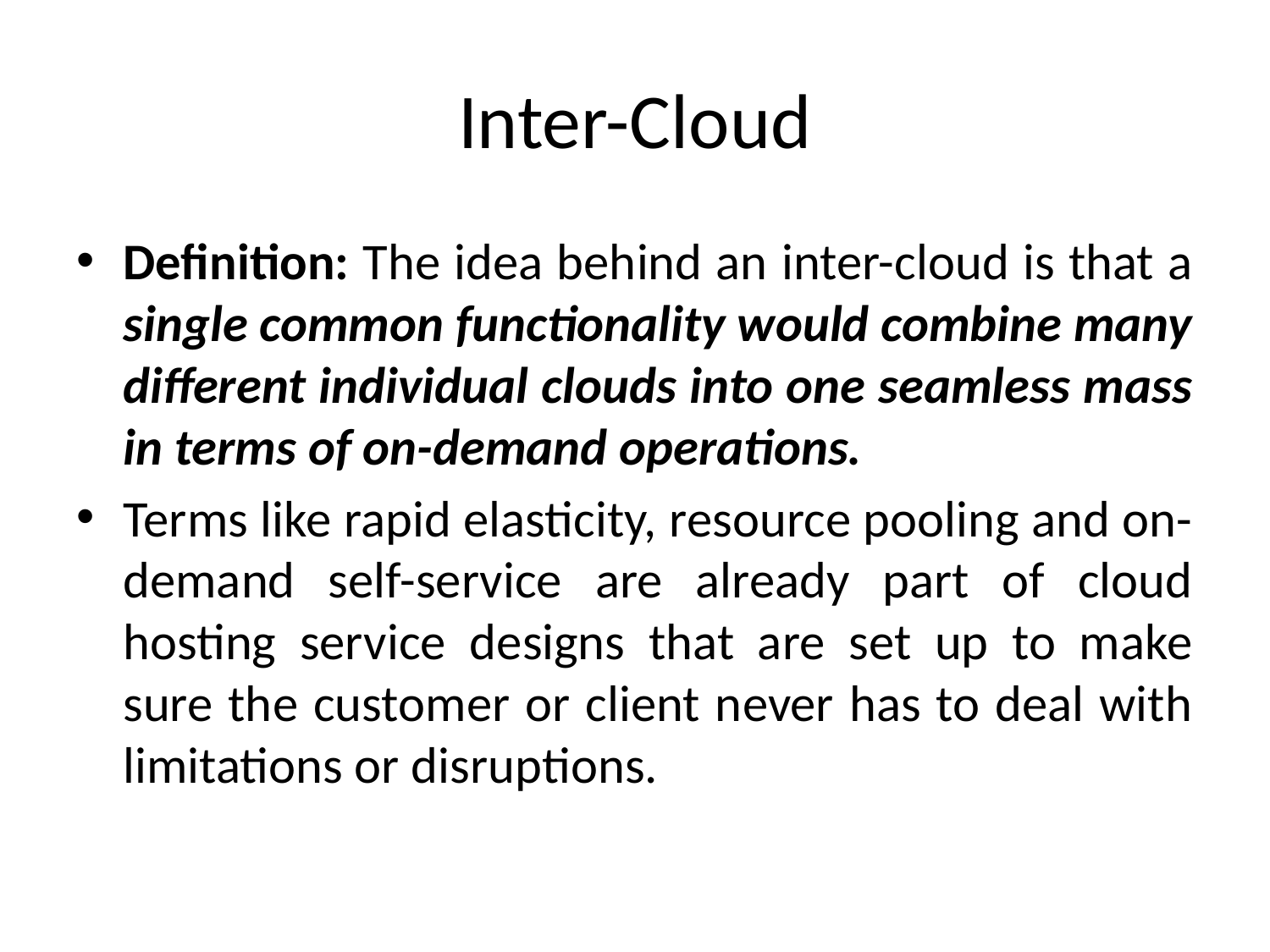

# Inter-Cloud
Definition: The idea behind an inter-cloud is that a single common functionality would combine many different individual clouds into one seamless mass in terms of on-demand operations.
Terms like rapid elasticity, resource pooling and on-demand self-service are already part of cloud hosting service designs that are set up to make sure the customer or client never has to deal with limitations or disruptions.